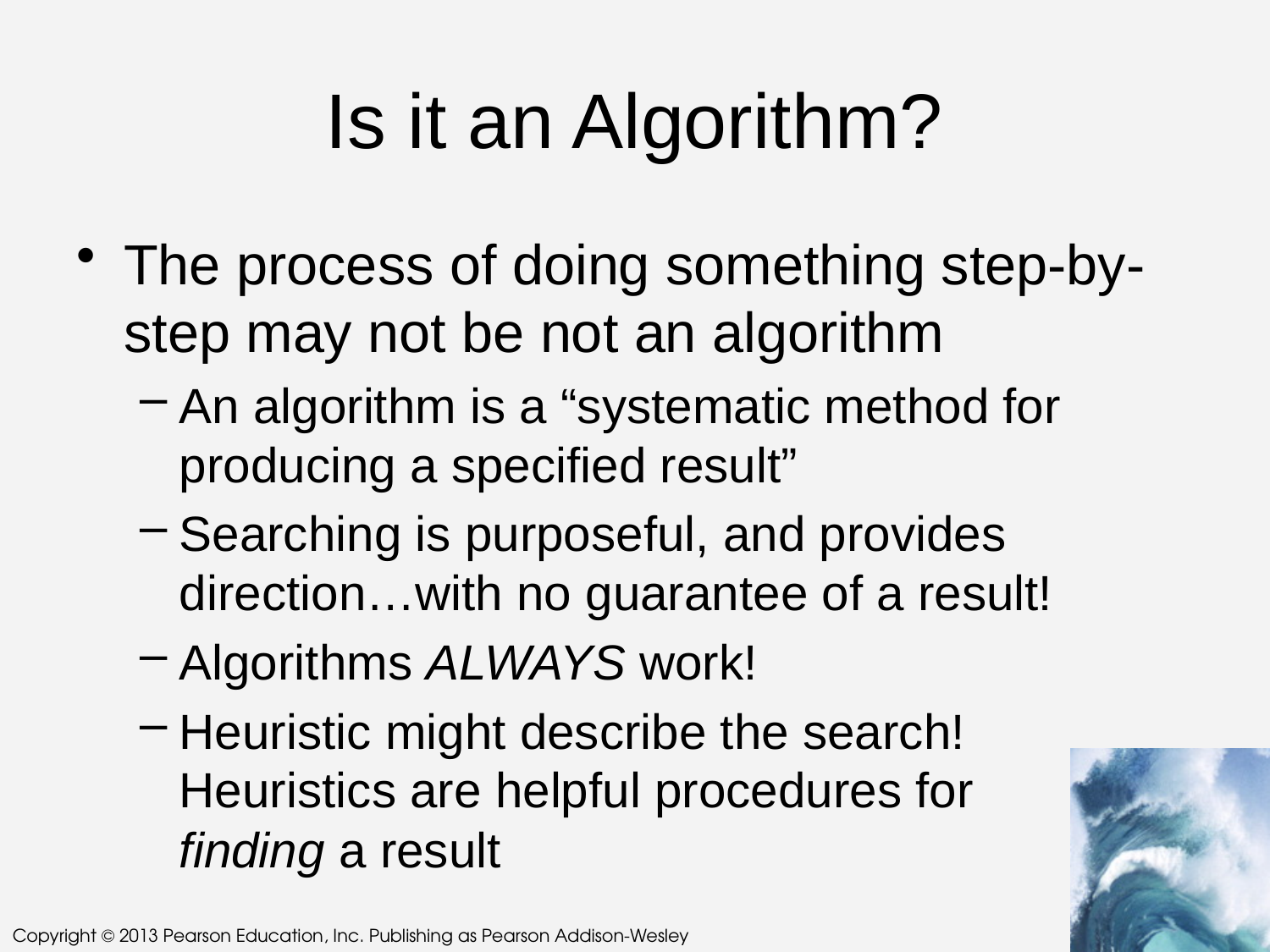

# Is it an Algorithm?
The process of doing something step-by-step may not be not an algorithm
An algorithm is a “systematic method for producing a specified result”
Searching is purposeful, and provides direction…with no guarantee of a result!
Algorithms ALWAYS work!
Heuristic might describe the search! Heuristics are helpful procedures for
finding a result